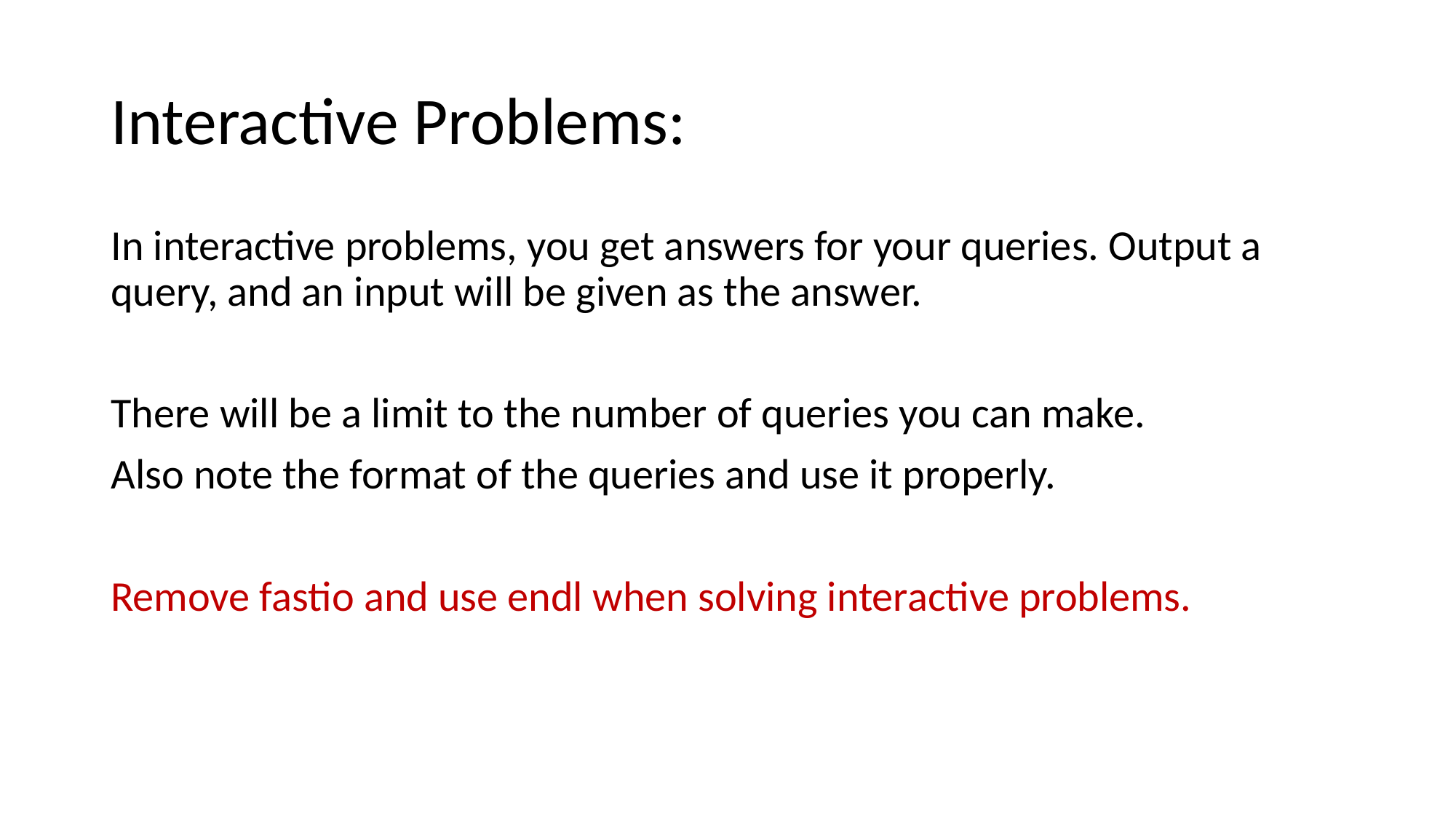

# Interactive Problems:
In interactive problems, you get answers for your queries. Output a query, and an input will be given as the answer.

There will be a limit to the number of queries you can make.
Also note the format of the queries and use it properly.

Remove fastio and use endl when solving interactive problems.